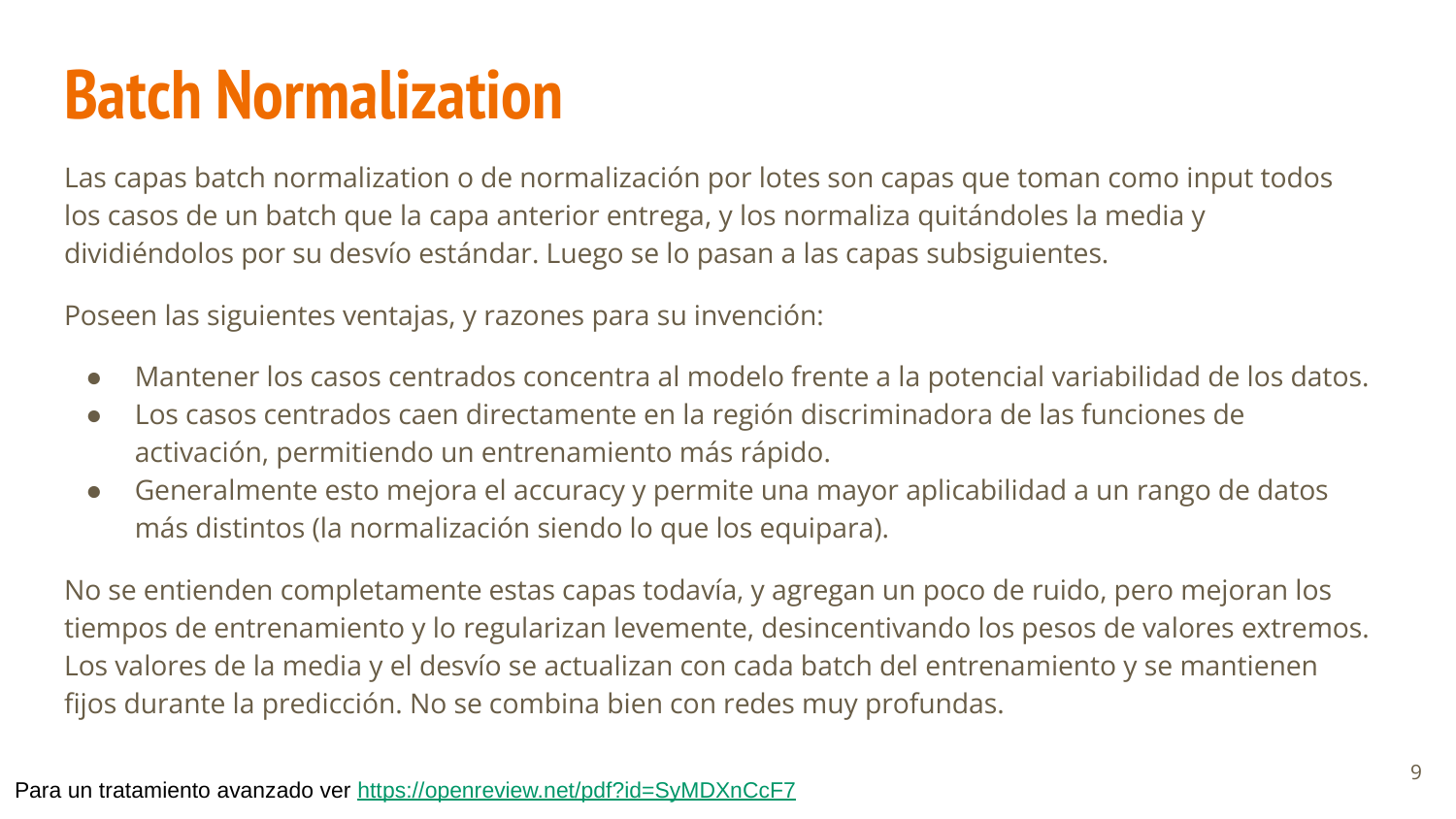

# Batch Normalization
Las capas batch normalization o de normalización por lotes son capas que toman como input todos los casos de un batch que la capa anterior entrega, y los normaliza quitándoles la media y dividiéndolos por su desvío estándar. Luego se lo pasan a las capas subsiguientes.
Poseen las siguientes ventajas, y razones para su invención:
Mantener los casos centrados concentra al modelo frente a la potencial variabilidad de los datos.
Los casos centrados caen directamente en la región discriminadora de las funciones de activación, permitiendo un entrenamiento más rápido.
Generalmente esto mejora el accuracy y permite una mayor aplicabilidad a un rango de datos más distintos (la normalización siendo lo que los equipara).
No se entienden completamente estas capas todavía, y agregan un poco de ruido, pero mejoran los tiempos de entrenamiento y lo regularizan levemente, desincentivando los pesos de valores extremos. Los valores de la media y el desvío se actualizan con cada batch del entrenamiento y se mantienen fijos durante la predicción. No se combina bien con redes muy profundas.
9
Para un tratamiento avanzado ver https://openreview.net/pdf?id=SyMDXnCcF7